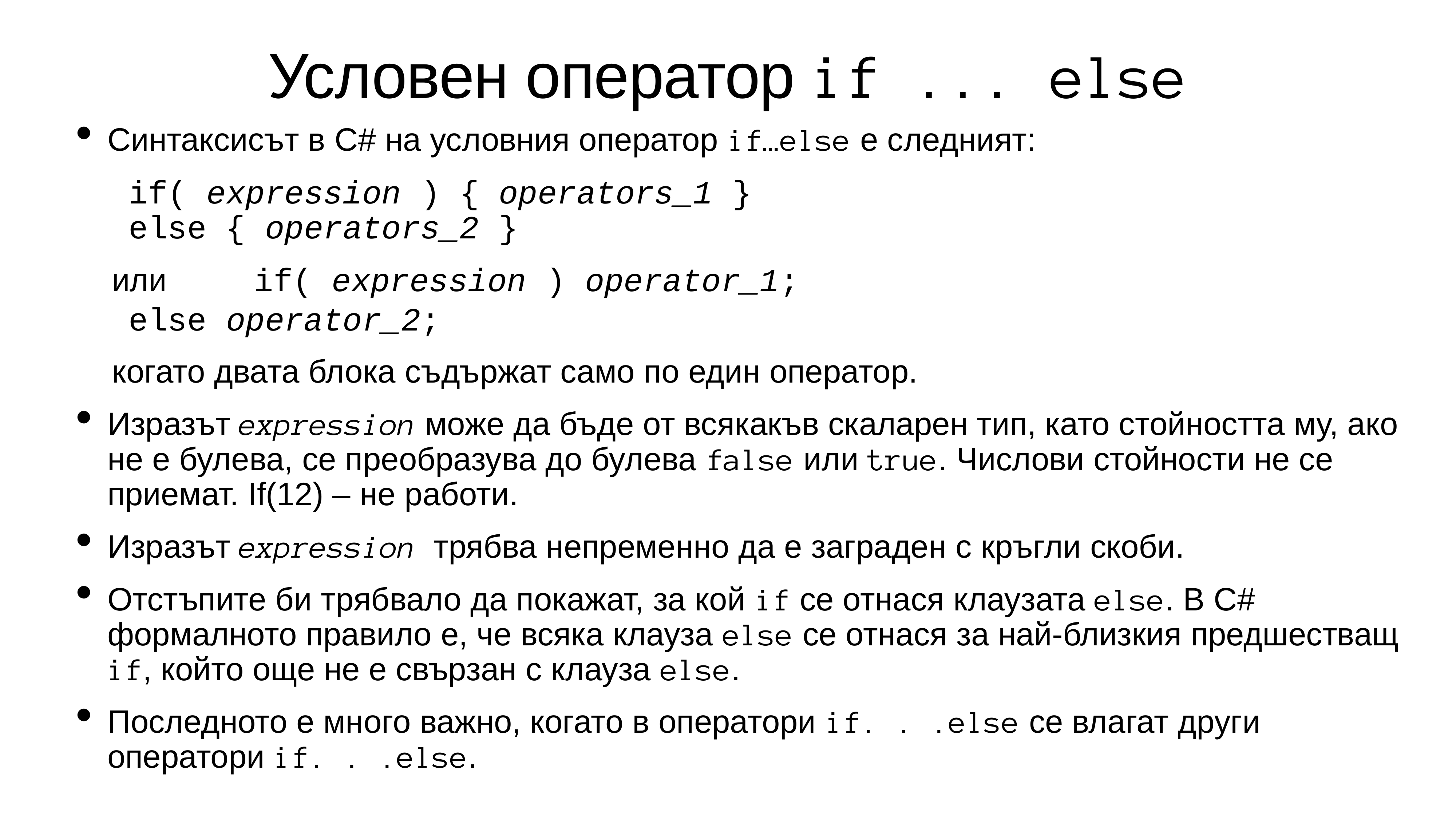

# Условен оператор if ... else
Синтаксисът в C# на условния оператор if…else е следният:
	if( expression ) { operators_1 }
	else { operators_2 }
    или     if( expression ) operator_1;
	else operator_2;
    когато двата блока съдържат само по един оператор.
Изразът expression може да бъде от всякакъв скаларен тип, като стойността му, ако не е булева, се преобразува до булева false или true. Числови стойности не се приемат. If(12) – не работи.
Изразът expression трябва непременно да е заграден с кръгли скоби.
Отстъпите би трябвало да покажат, за кой if се отнася клаузата else. В С# формалното правило е, че всяка клауза else се отнася за най-близкия предшестващ if, който още не е свързан с клауза else.
Последното е много важно, когато в оператори if. . .else се влагат други оператори if. . .else.